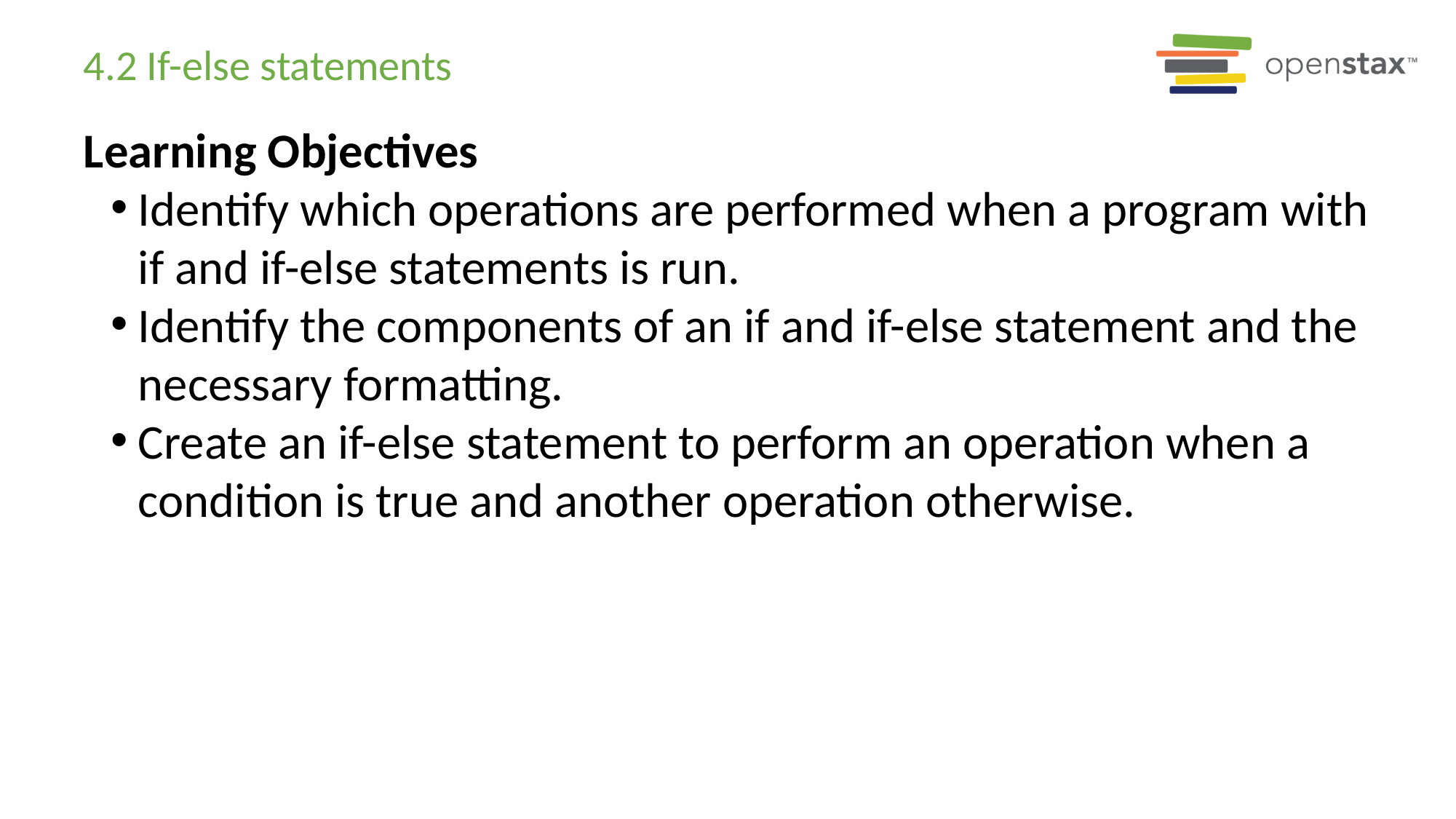

# 4.2 If-else statements
Learning Objectives
Identify which operations are performed when a program with if and if-else statements is run.
Identify the components of an if and if-else statement and the necessary formatting.
Create an if-else statement to perform an operation when a condition is true and another operation otherwise.